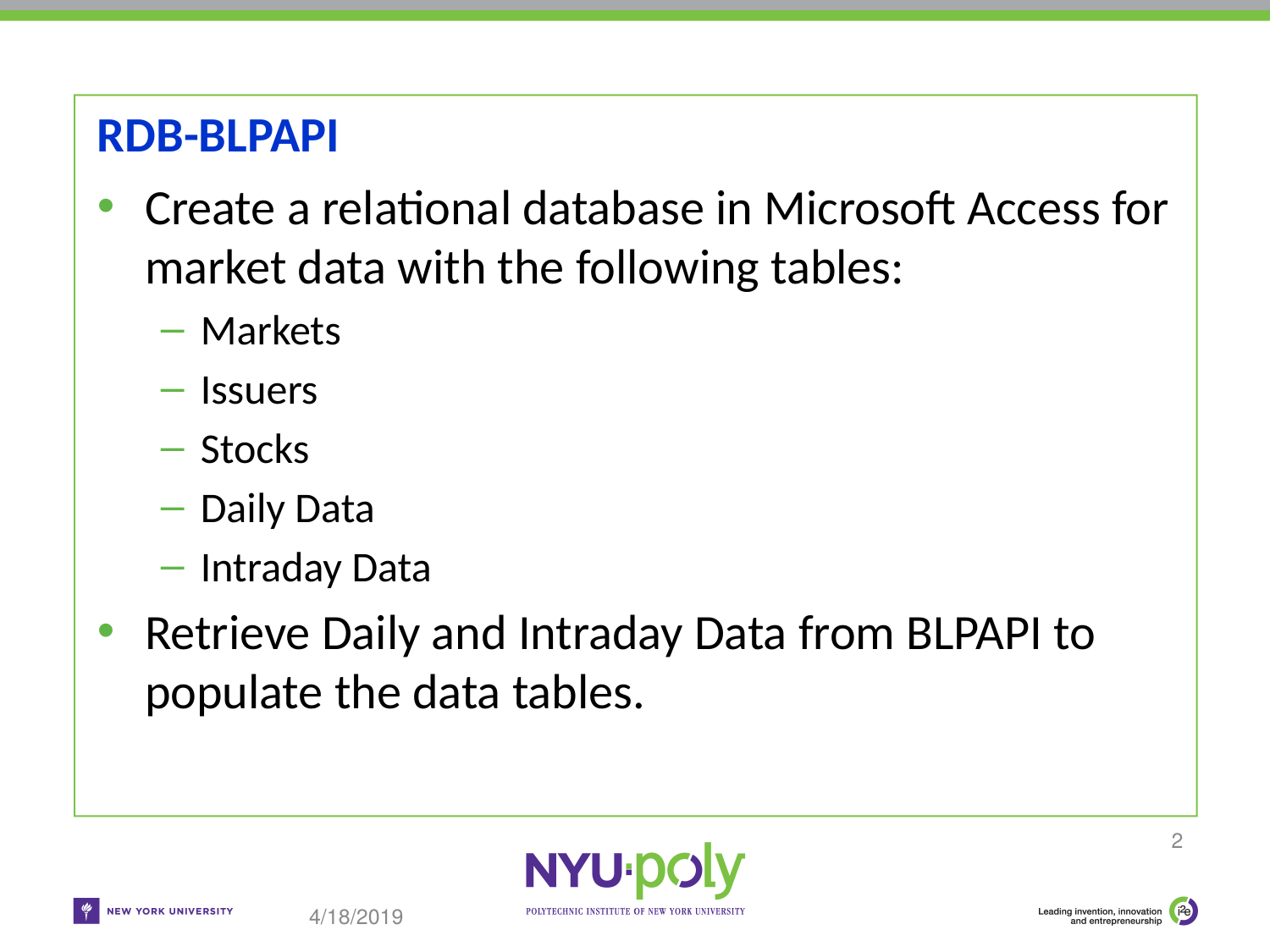

# RDB-BLPAPI
Create a relational database in Microsoft Access for market data with the following tables:
Markets
Issuers
Stocks
Daily Data
Intraday Data
Retrieve Daily and Intraday Data from BLPAPI to populate the data tables.

2
4/18/2019